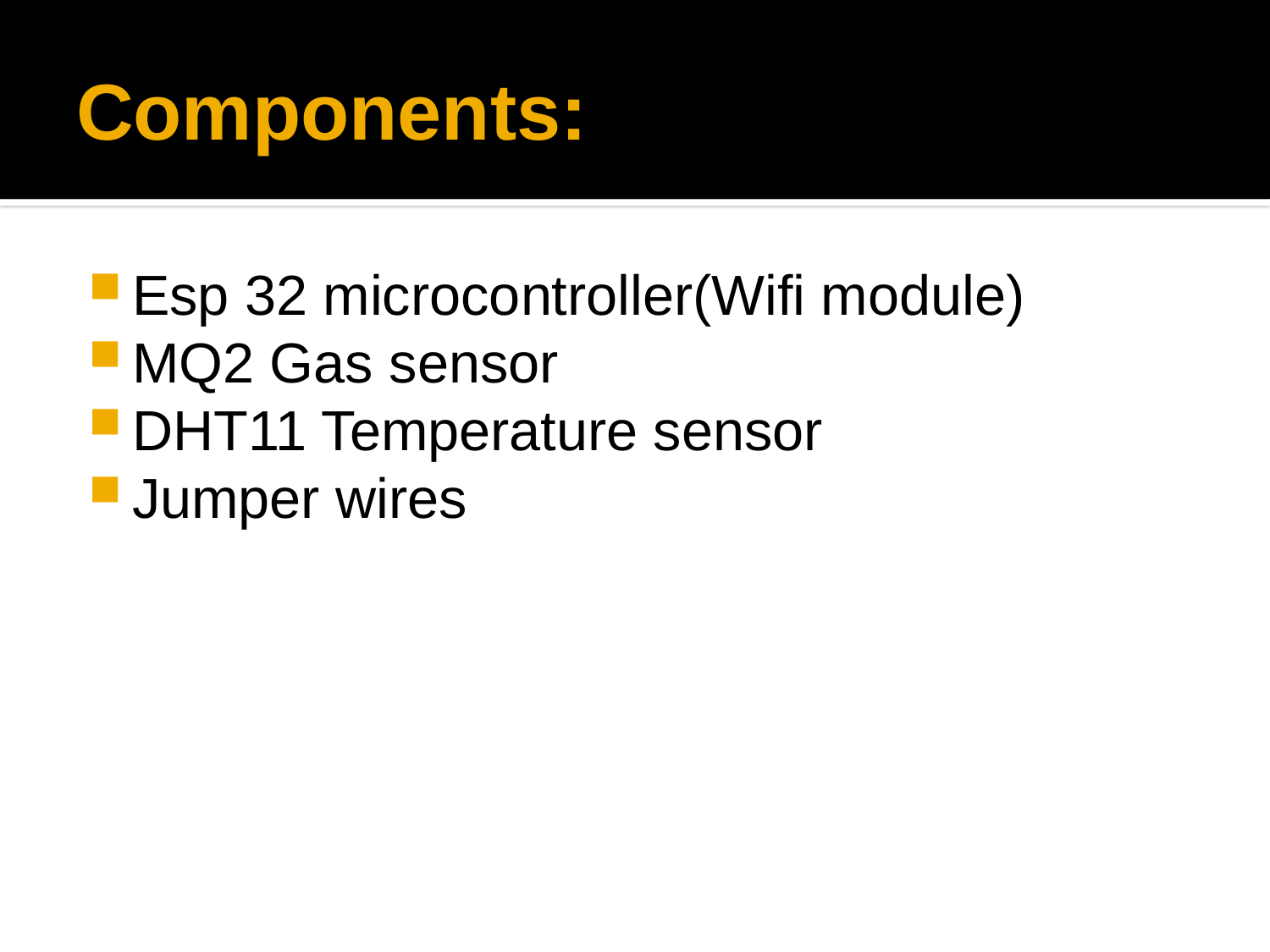

# Components:
Esp 32 microcontroller(Wifi module)
MQ2 Gas sensor
DHT11 Temperature sensor
Jumper wires